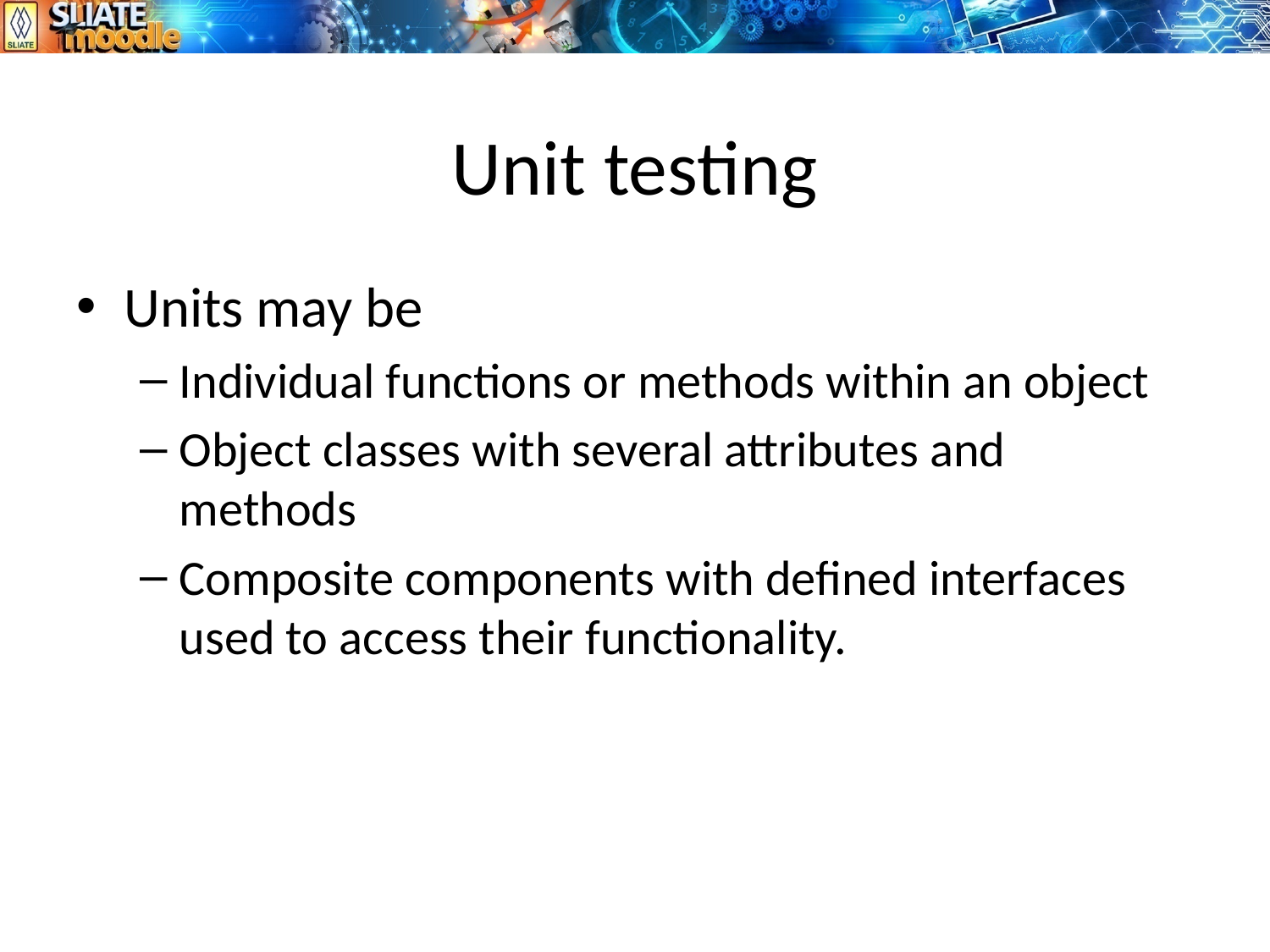

# Unit testing
Units may be
Individual functions or methods within an object
Object classes with several attributes and methods
Composite components with defined interfaces used to access their functionality.